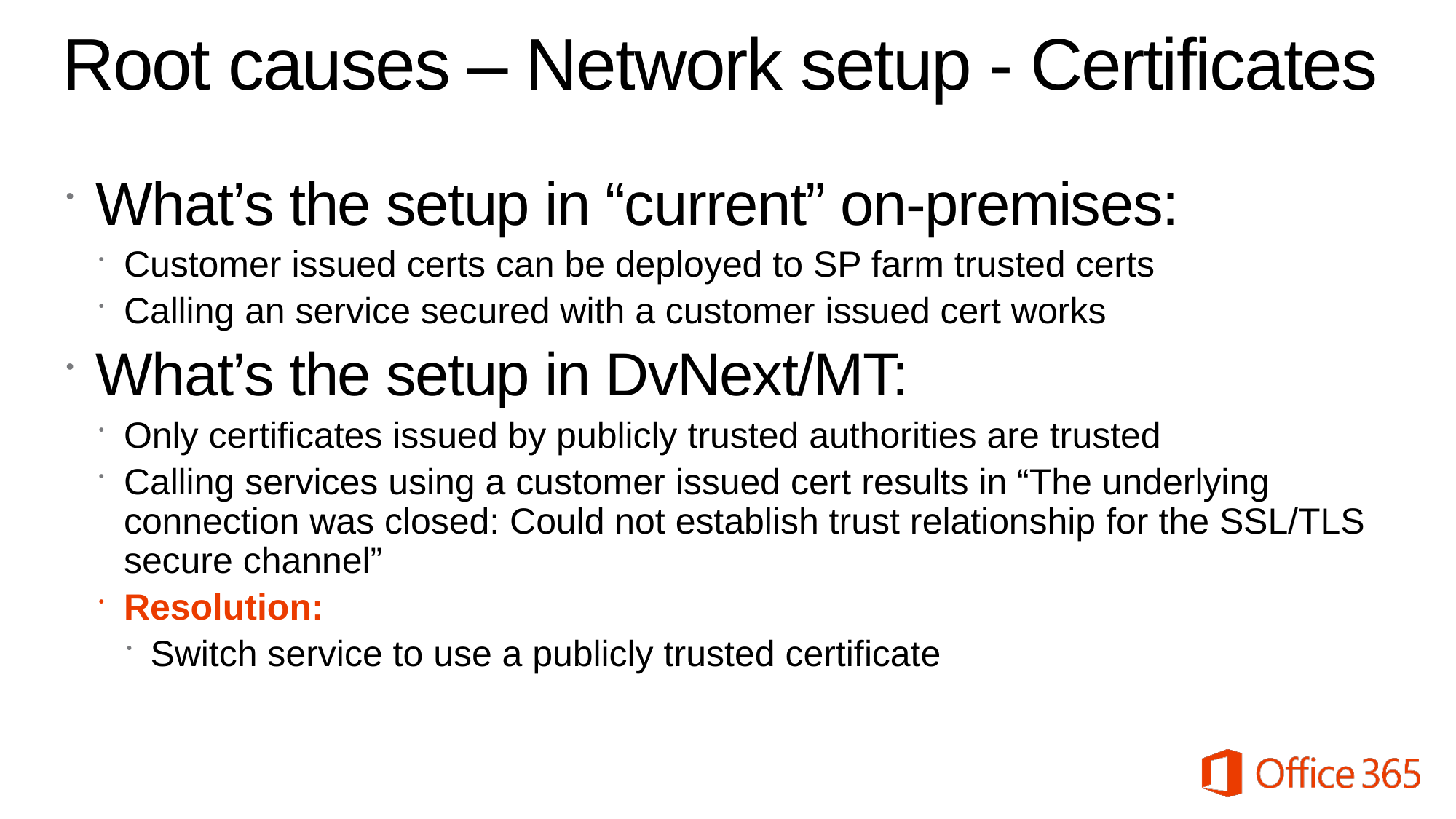

# Root causes – Network setup - Certificates
What’s the setup in “current” on-premises:
Customer issued certs can be deployed to SP farm trusted certs
Calling an service secured with a customer issued cert works
What’s the setup in DvNext/MT:
Only certificates issued by publicly trusted authorities are trusted
Calling services using a customer issued cert results in “The underlying connection was closed: Could not establish trust relationship for the SSL/TLS secure channel”
Resolution:
Switch service to use a publicly trusted certificate